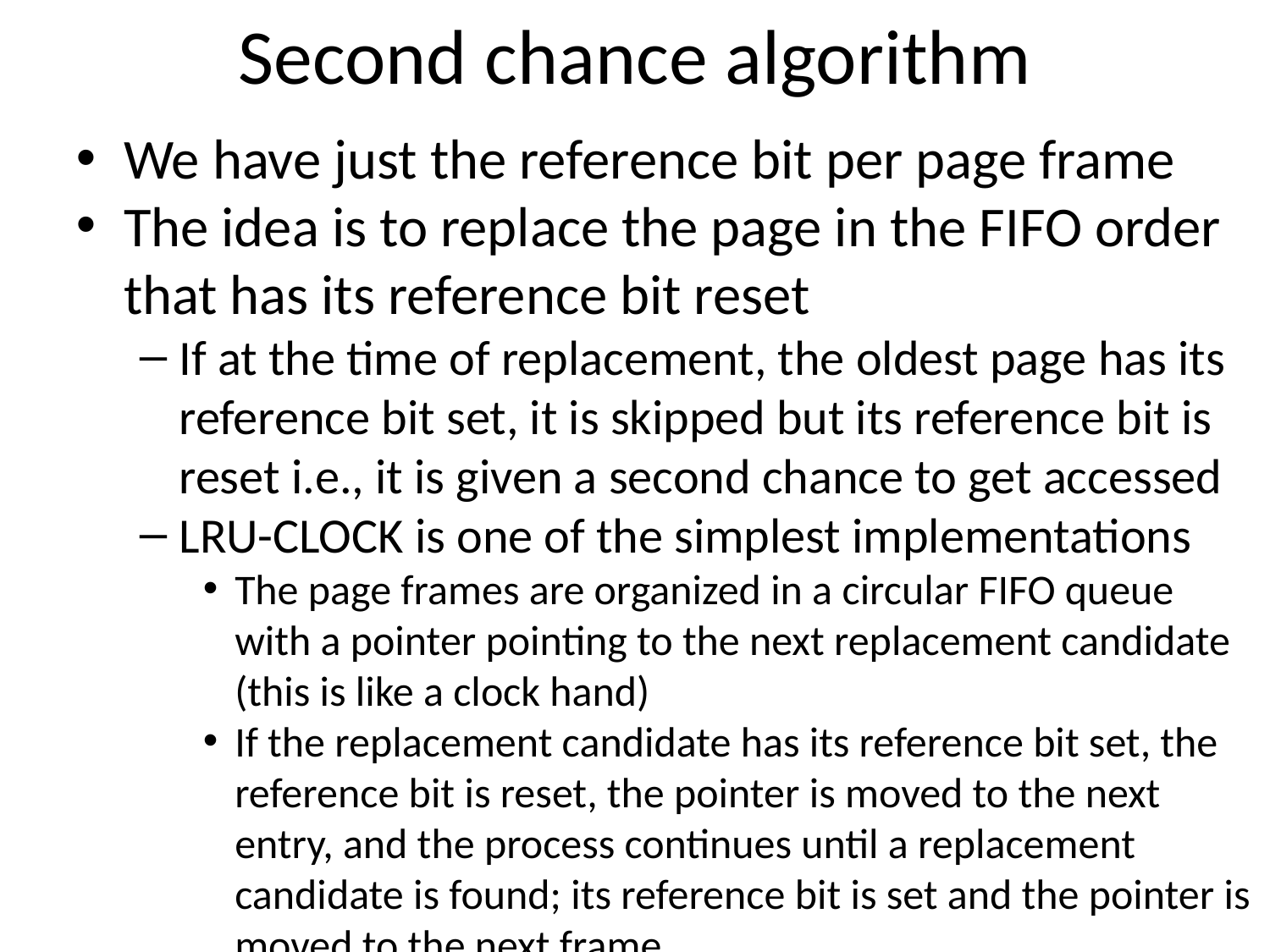

Second chance algorithm
We have just the reference bit per page frame
The idea is to replace the page in the FIFO order that has its reference bit reset
If at the time of replacement, the oldest page has its reference bit set, it is skipped but its reference bit is reset i.e., it is given a second chance to get accessed
LRU-CLOCK is one of the simplest implementations
The page frames are organized in a circular FIFO queue with a pointer pointing to the next replacement candidate (this is like a clock hand)
If the replacement candidate has its reference bit set, the reference bit is reset, the pointer is moved to the next entry, and the process continues until a replacement candidate is found; its reference bit is set and the pointer is moved to the next frame